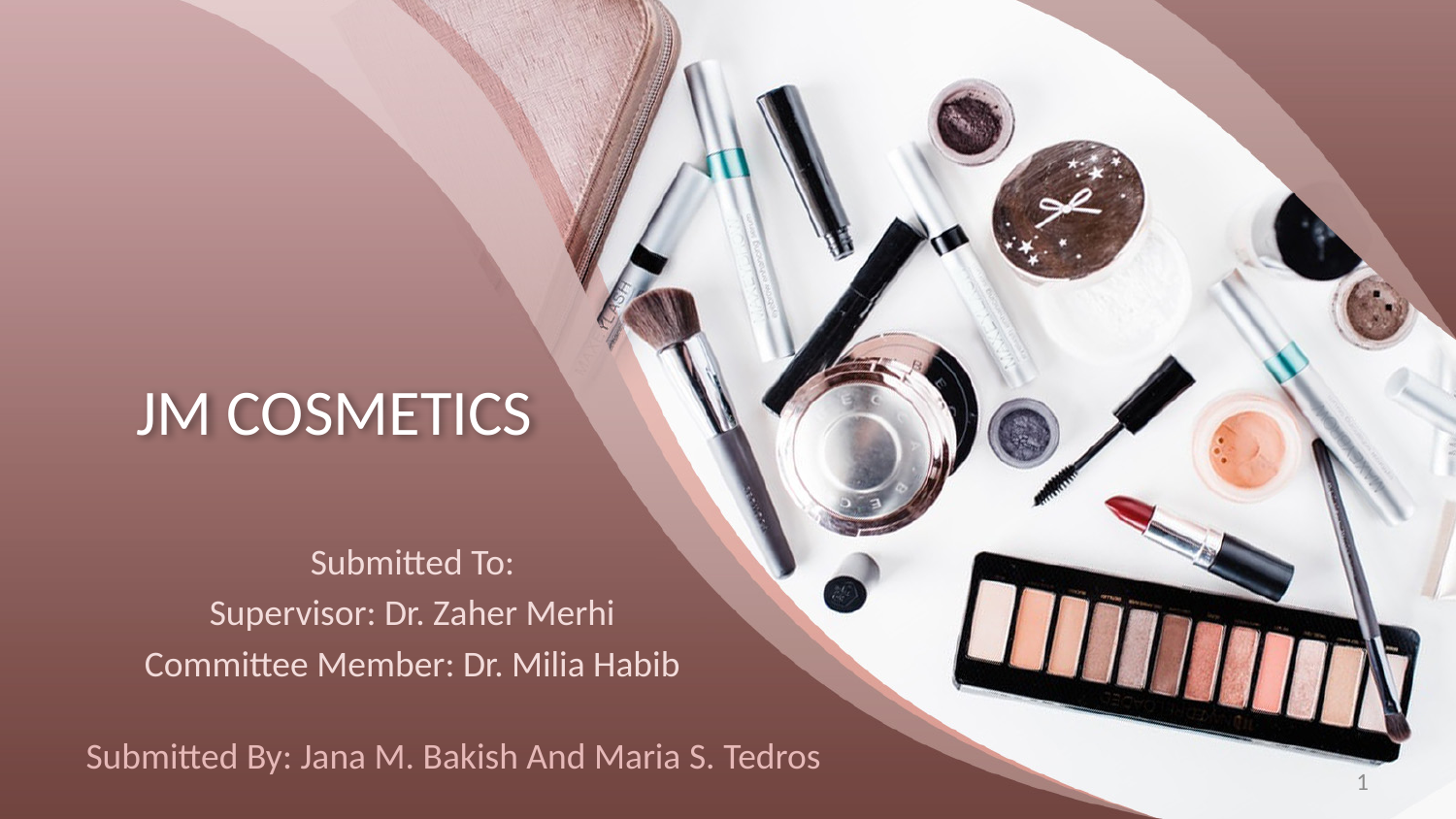

# JM COSMETICS
Submitted To:
Supervisor: Dr. Zaher Merhi
Committee Member: Dr. Milia Habib
Submitted By: Jana M. Bakish And Maria S. Tedros
1